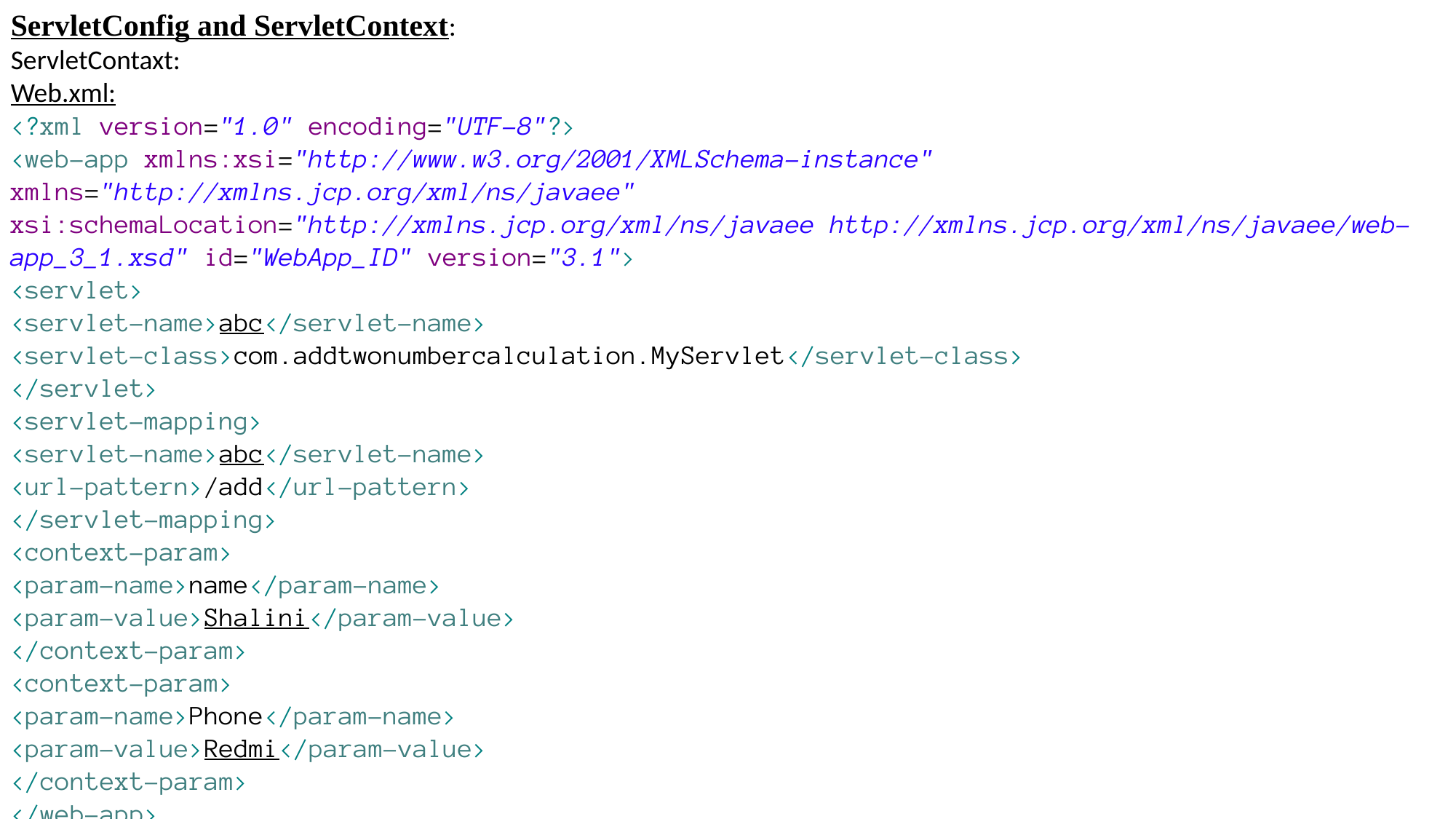

ServletConfig and ServletContext:
ServletContaxt:
Web.xml:
<?xml version="1.0" encoding="UTF-8"?>
<web-app xmlns:xsi="http://www.w3.org/2001/XMLSchema-instance" xmlns="http://xmlns.jcp.org/xml/ns/javaee" xsi:schemaLocation="http://xmlns.jcp.org/xml/ns/javaee http://xmlns.jcp.org/xml/ns/javaee/web-app_3_1.xsd" id="WebApp_ID" version="3.1">
<servlet>
<servlet-name>abc</servlet-name>
<servlet-class>com.addtwonumbercalculation.MyServlet</servlet-class>
</servlet>
<servlet-mapping>
<servlet-name>abc</servlet-name>
<url-pattern>/add</url-pattern>
</servlet-mapping>
<context-param>
<param-name>name</param-name>
<param-value>Shalini</param-value>
</context-param>
<context-param>
<param-name>Phone</param-name>
<param-value>Redmi</param-value>
</context-param>
</web-app>